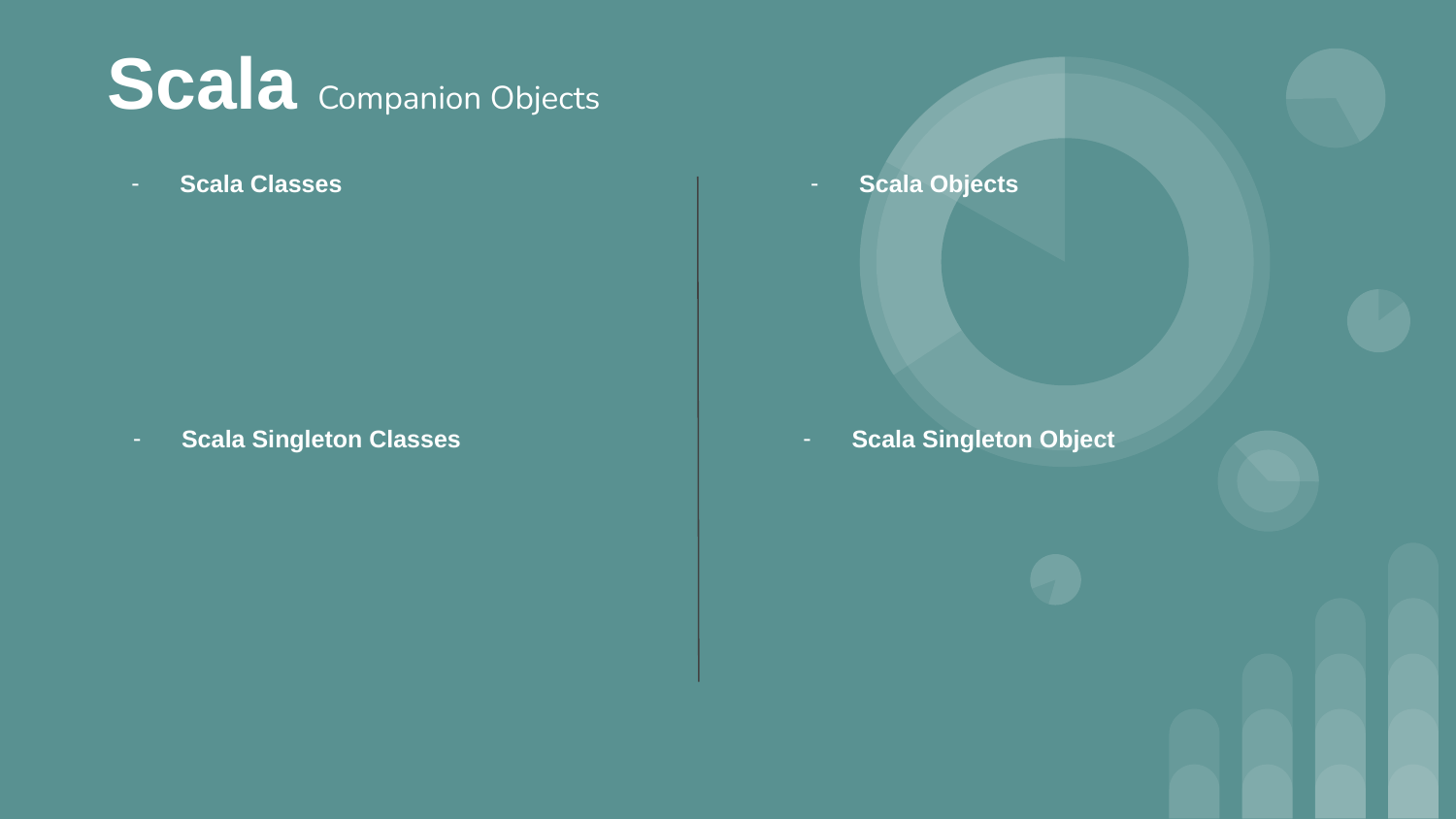

# Scala Companion Objects
Scala Classes

Scala Objects

Scala Singleton Object
Scala Singleton Classes